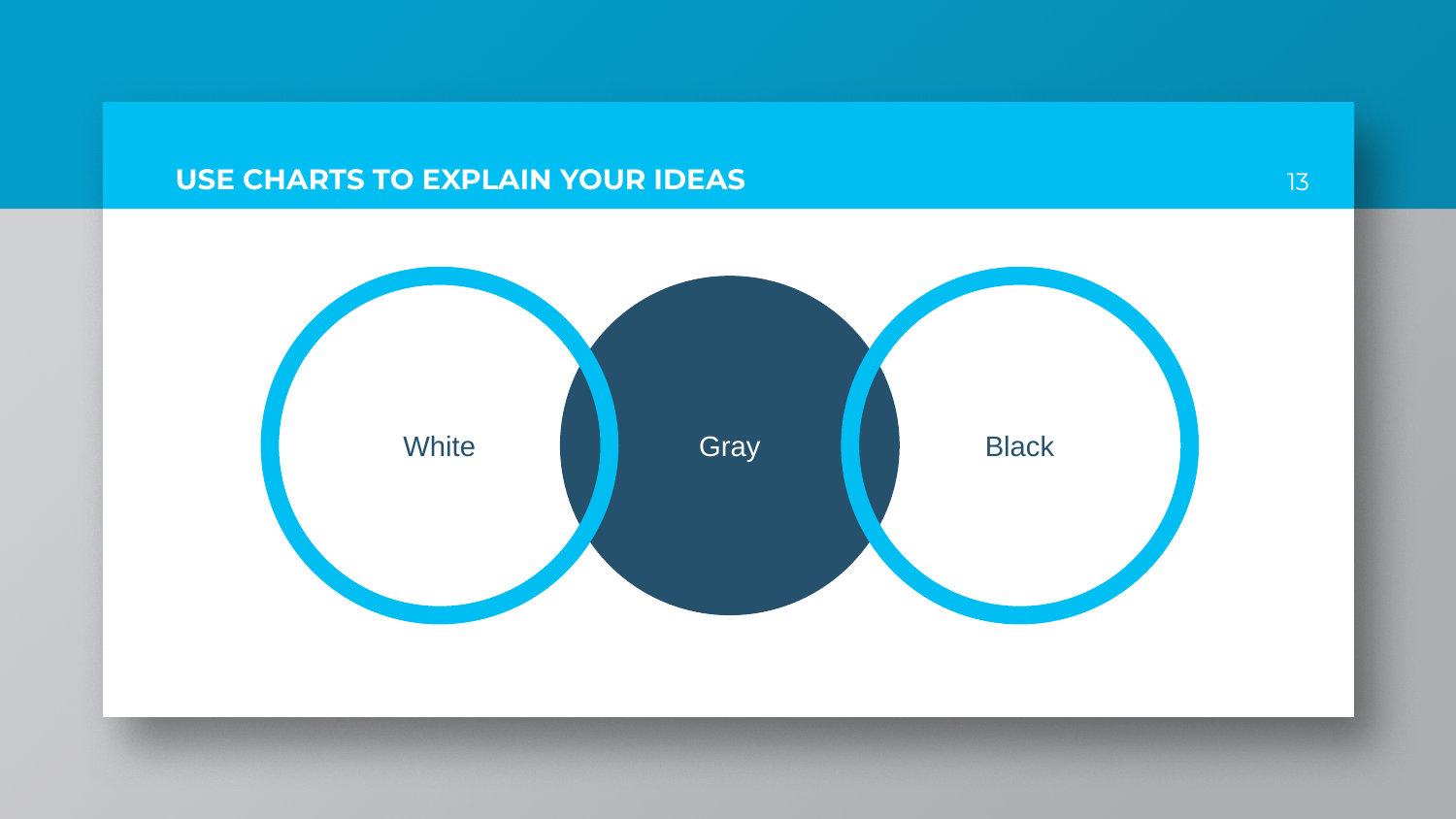

# USE CHARTS TO EXPLAIN YOUR IDEAS
13
White
Gray
Black